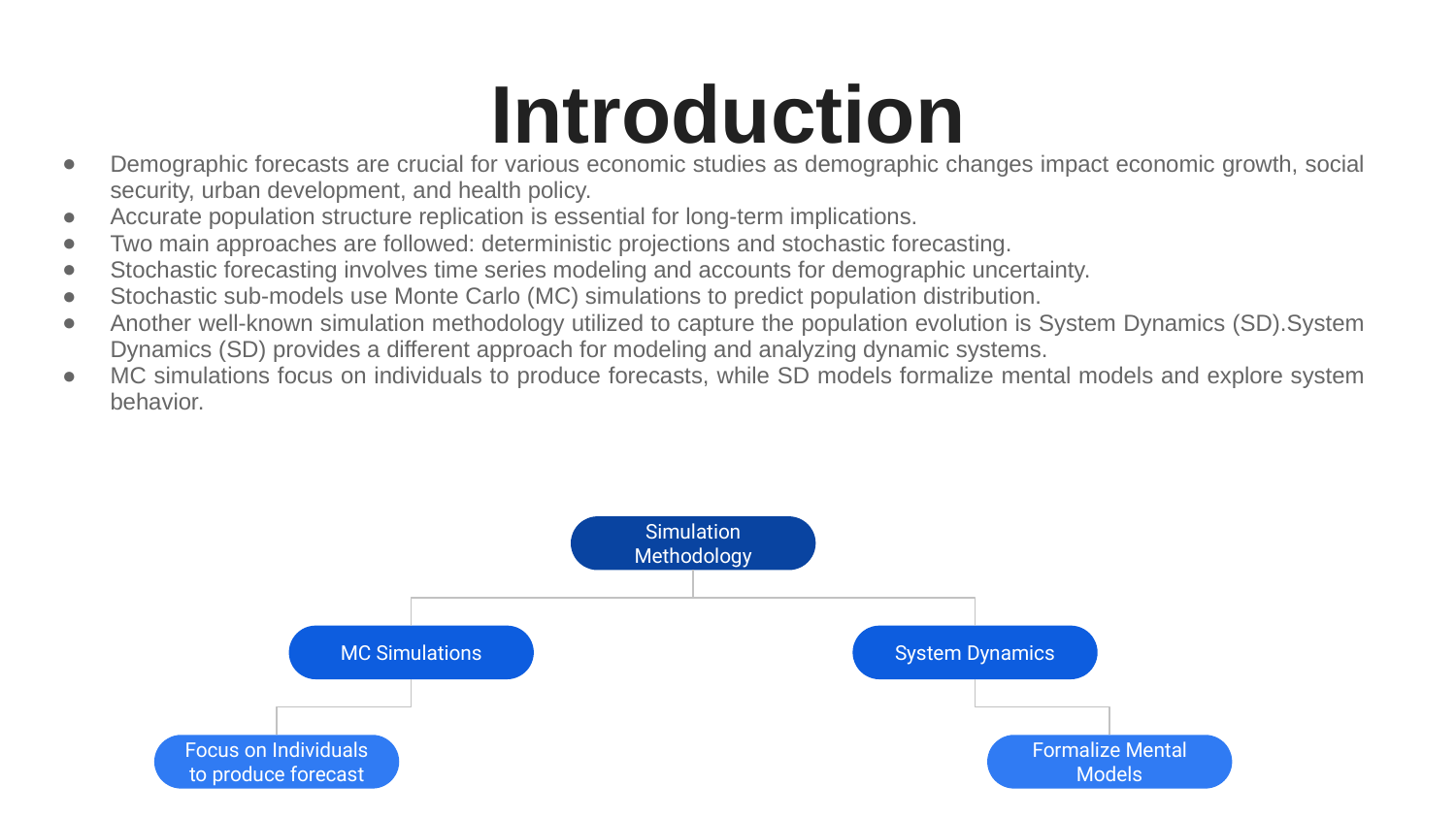

# Introduction
Demographic forecasts are crucial for various economic studies as demographic changes impact economic growth, social security, urban development, and health policy.
Accurate population structure replication is essential for long-term implications.
Two main approaches are followed: deterministic projections and stochastic forecasting.
Stochastic forecasting involves time series modeling and accounts for demographic uncertainty.
Stochastic sub-models use Monte Carlo (MC) simulations to predict population distribution.
Another well-known simulation methodology utilized to capture the population evolution is System Dynamics (SD).System Dynamics (SD) provides a different approach for modeling and analyzing dynamic systems.
MC simulations focus on individuals to produce forecasts, while SD models formalize mental models and explore system behavior.

Simulation Methodology
MC Simulations
System Dynamics
Focus on Individuals to produce forecast
Formalize Mental Models